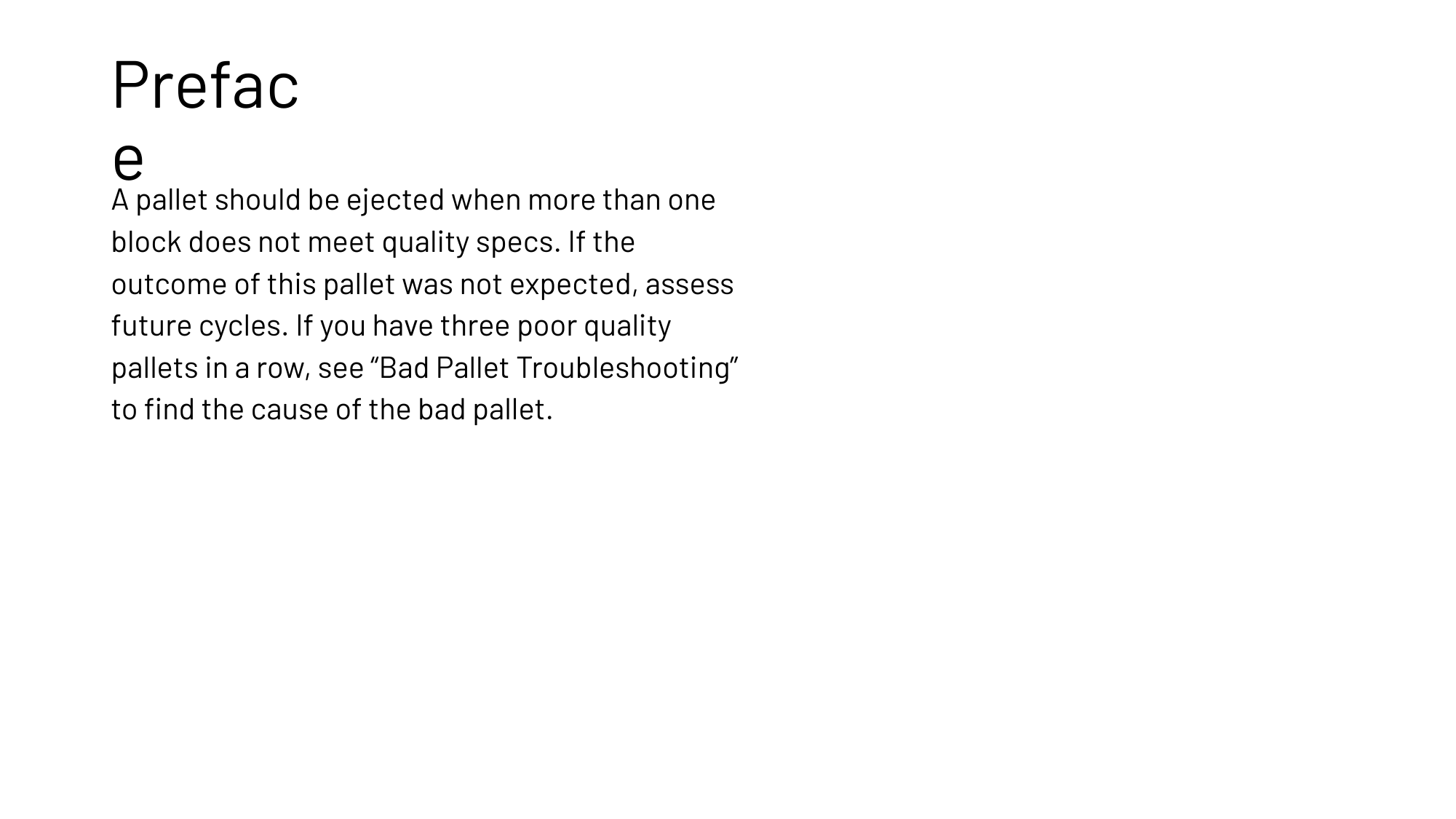

# Preface
A pallet should be ejected when more than one block does not meet quality specs. If the outcome of this pallet was not expected, assess future cycles. If you have three poor quality pallets in a row, see “Bad Pallet Troubleshooting” to find the cause of the bad pallet.